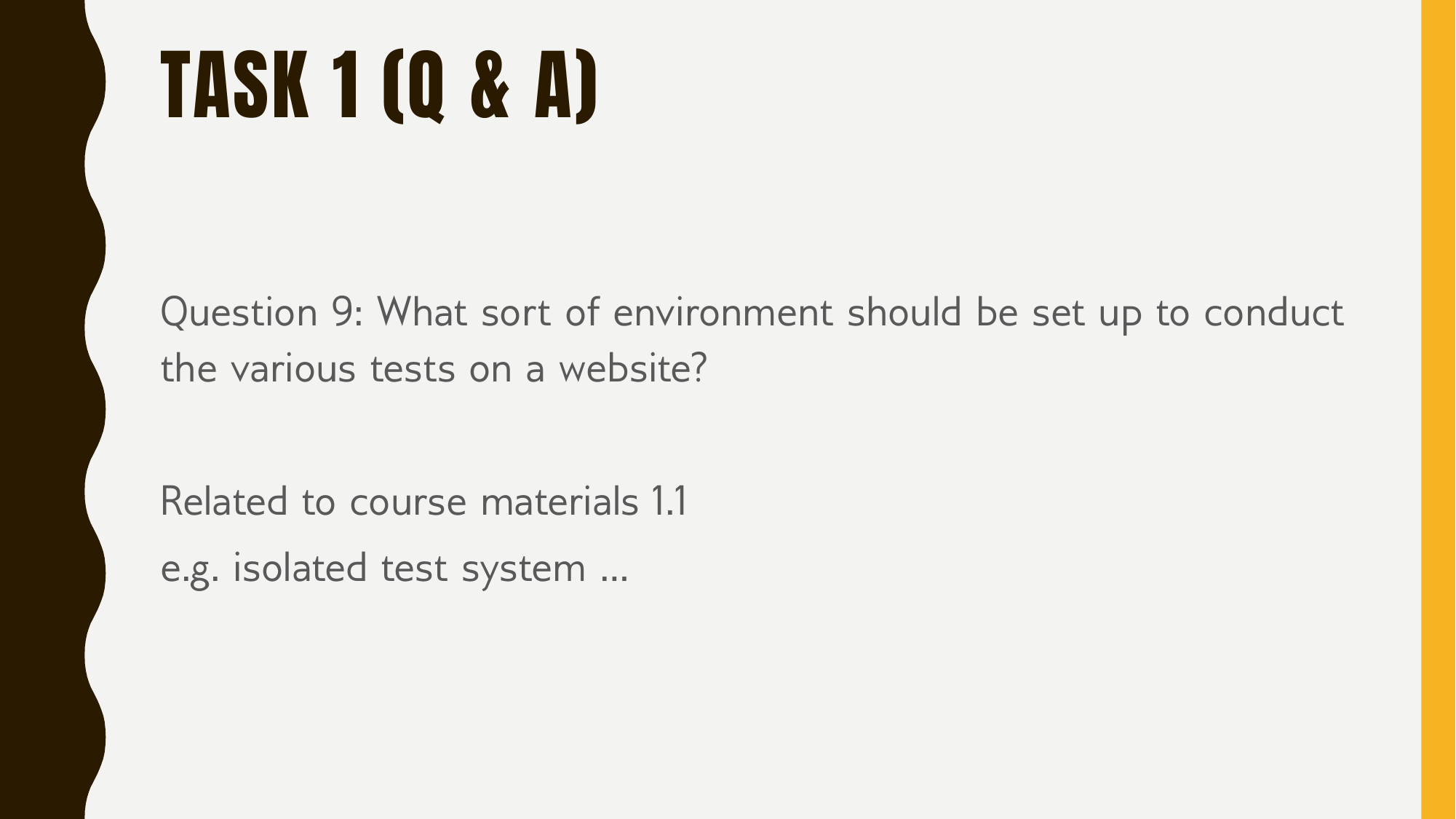

# TASK 1 (Q & A)
Question 9: What sort of environment should be set up to conduct the various tests on a website?

Related to course materials 1.1
e.g. isolated test system …